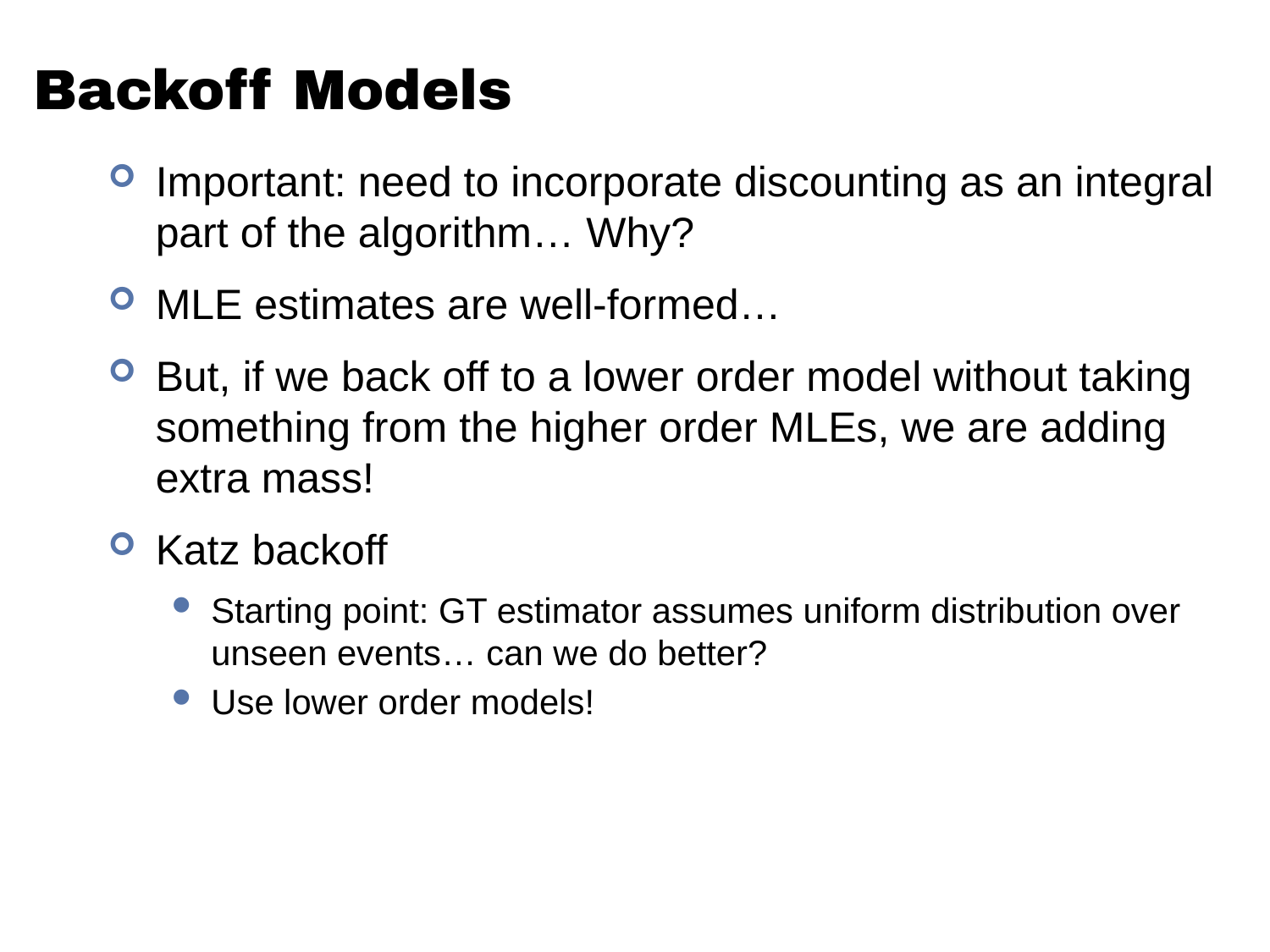

# Backoff Models
Important: need to incorporate discounting as an integral part of the algorithm… Why?
MLE estimates are well-formed…
But, if we back off to a lower order model without taking something from the higher order MLEs, we are adding extra mass!
Katz backoff
Starting point: GT estimator assumes uniform distribution over unseen events… can we do better?
Use lower order models!